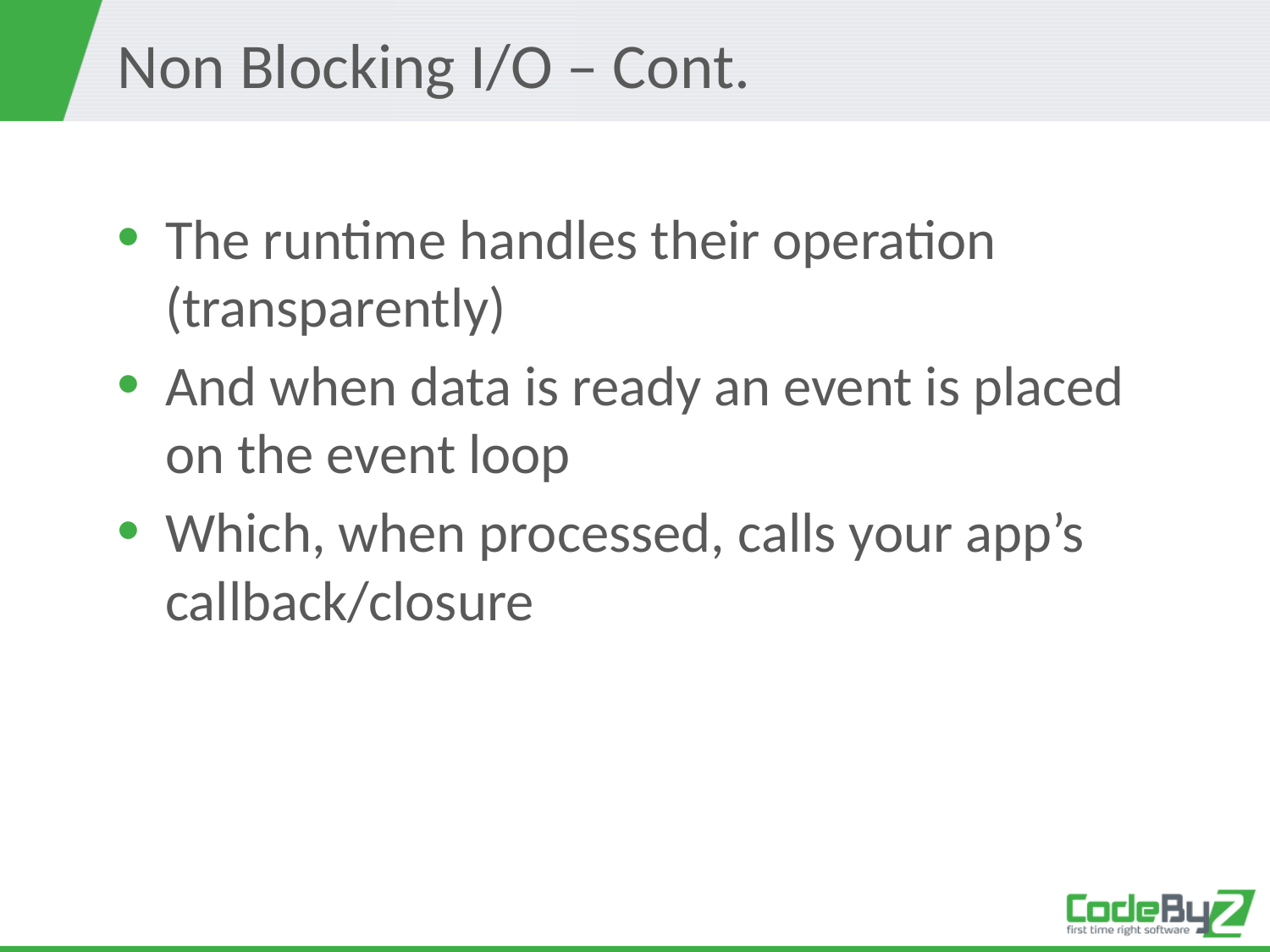

# Non Blocking I/O – Cont.
The runtime handles their operation (transparently)
And when data is ready an event is placed on the event loop
Which, when processed, calls your app’s callback/closure